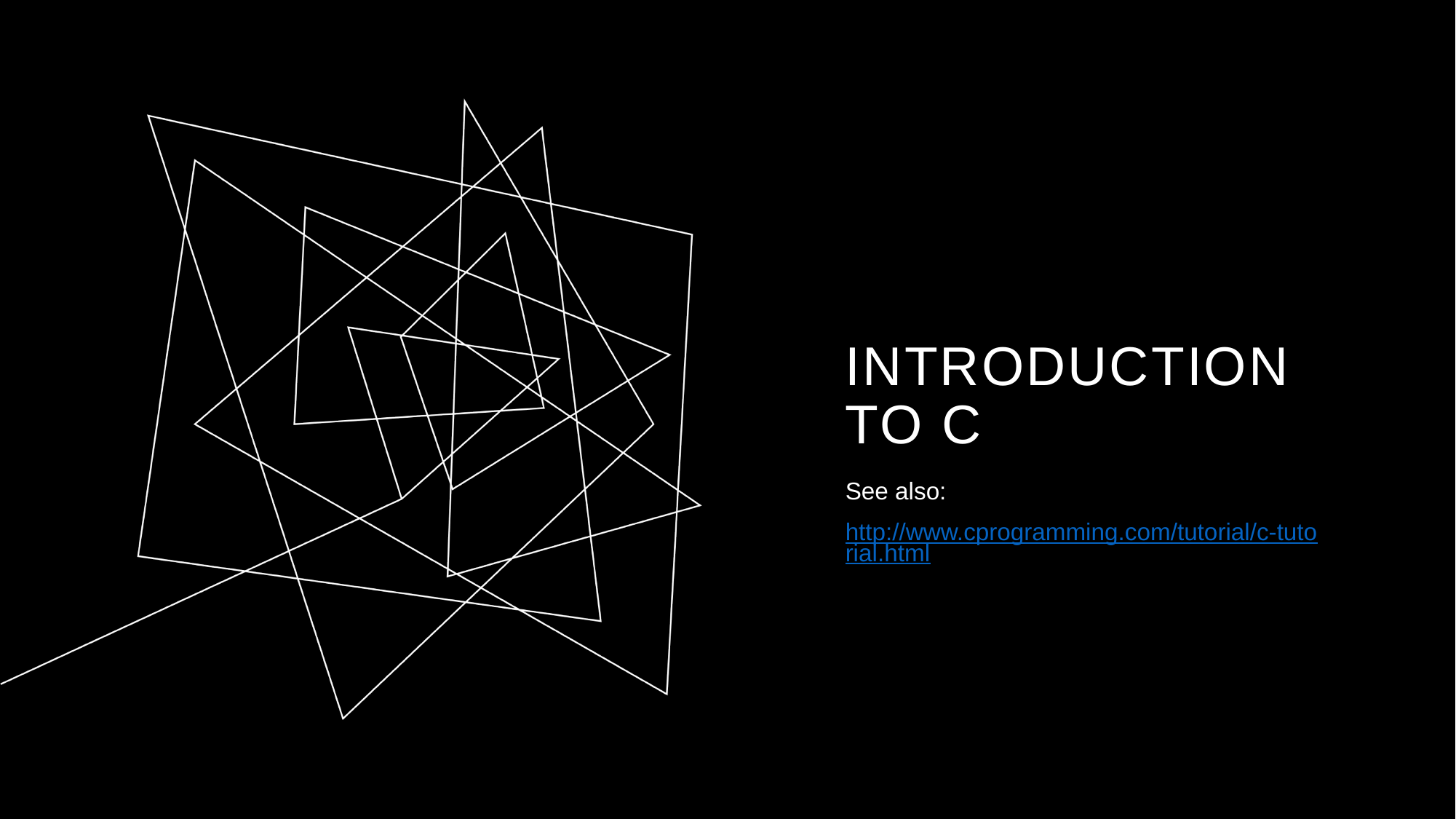

# Introduction To C
See also:
http://www.cprogramming.com/tutorial/c-tutorial.html